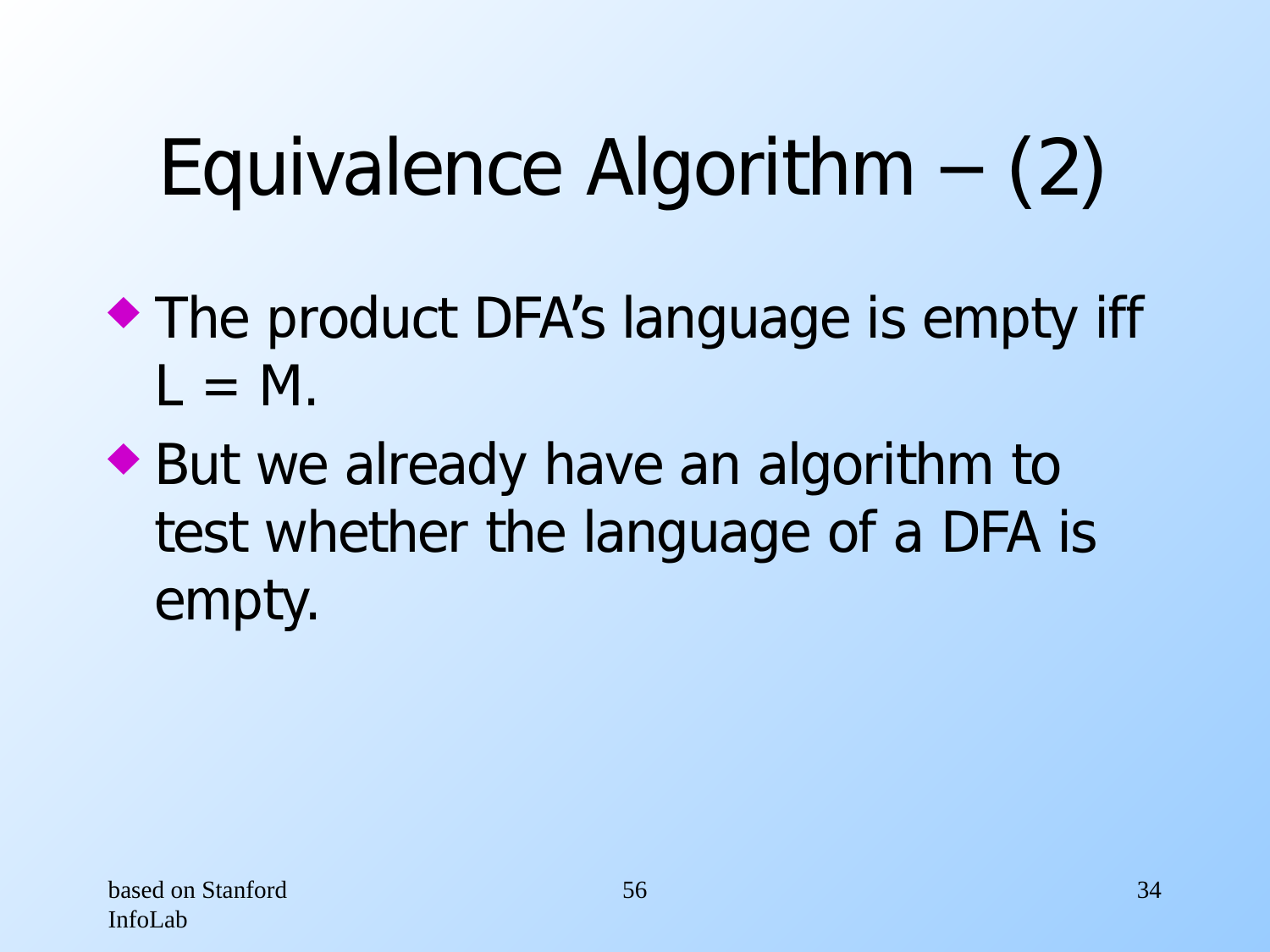

# Equivalence Algorithm – (2)
The product DFA’s language is empty iff L = M.
But we already have an algorithm to test whether the language of a DFA is empty.
based on Stanford InfoLab
56
34